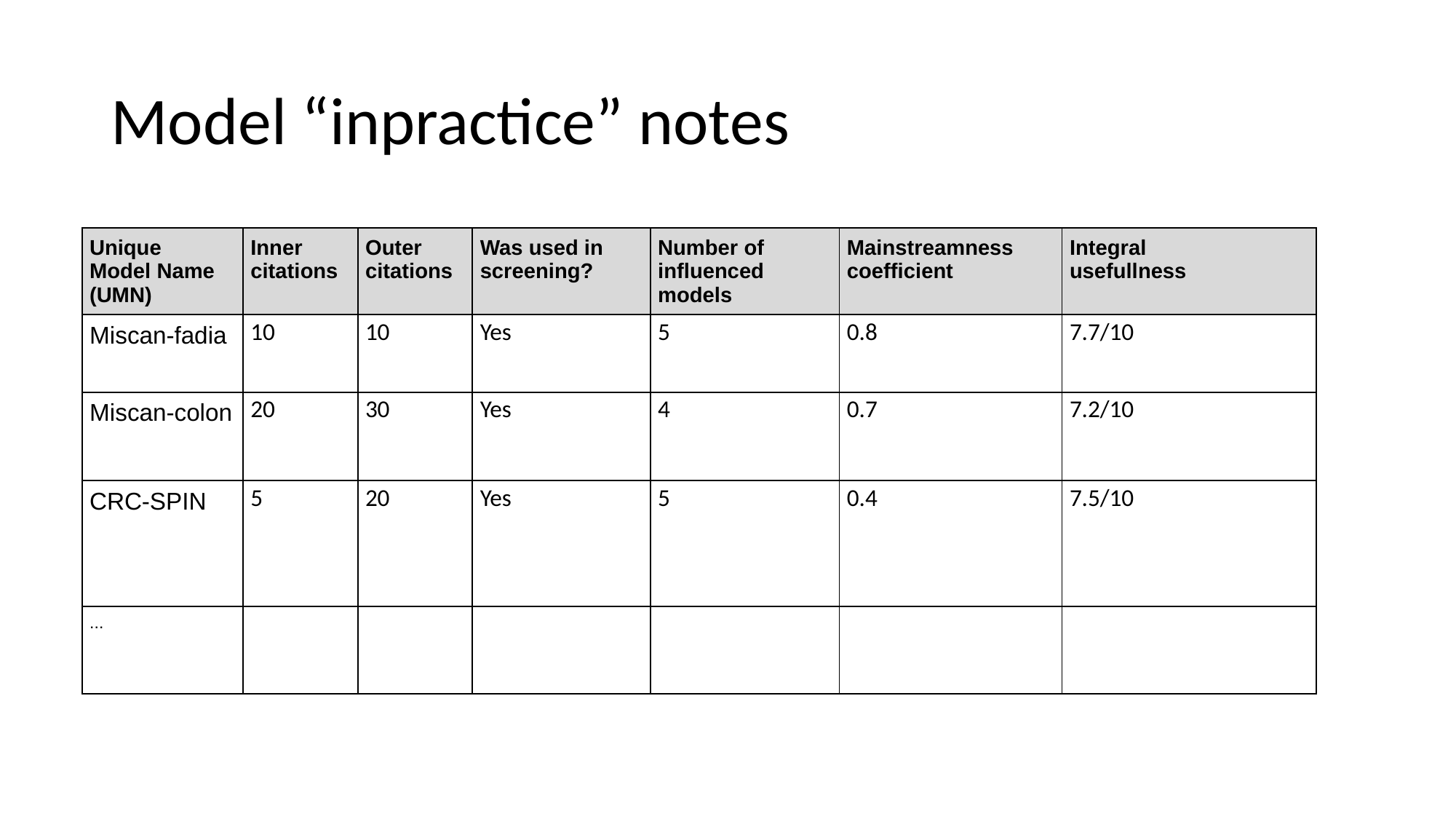

# Model “inpractice” notes
| Unique Model Name (UMN) | Inner citations | Outer citations | Was used in screening? | Number of influenced models | Mainstreamness coefficient | Integral usefullness |
| --- | --- | --- | --- | --- | --- | --- |
| Miscan-fadia | 10 | 10 | Yes | 5 | 0.8 | 7.7/10 |
| Miscan-colon | 20 | 30 | Yes | 4 | 0.7 | 7.2/10 |
| CRC-SPIN | 5 | 20 | Yes | 5 | 0.4 | 7.5/10 |
| ... |  |  |  |  |  |  |